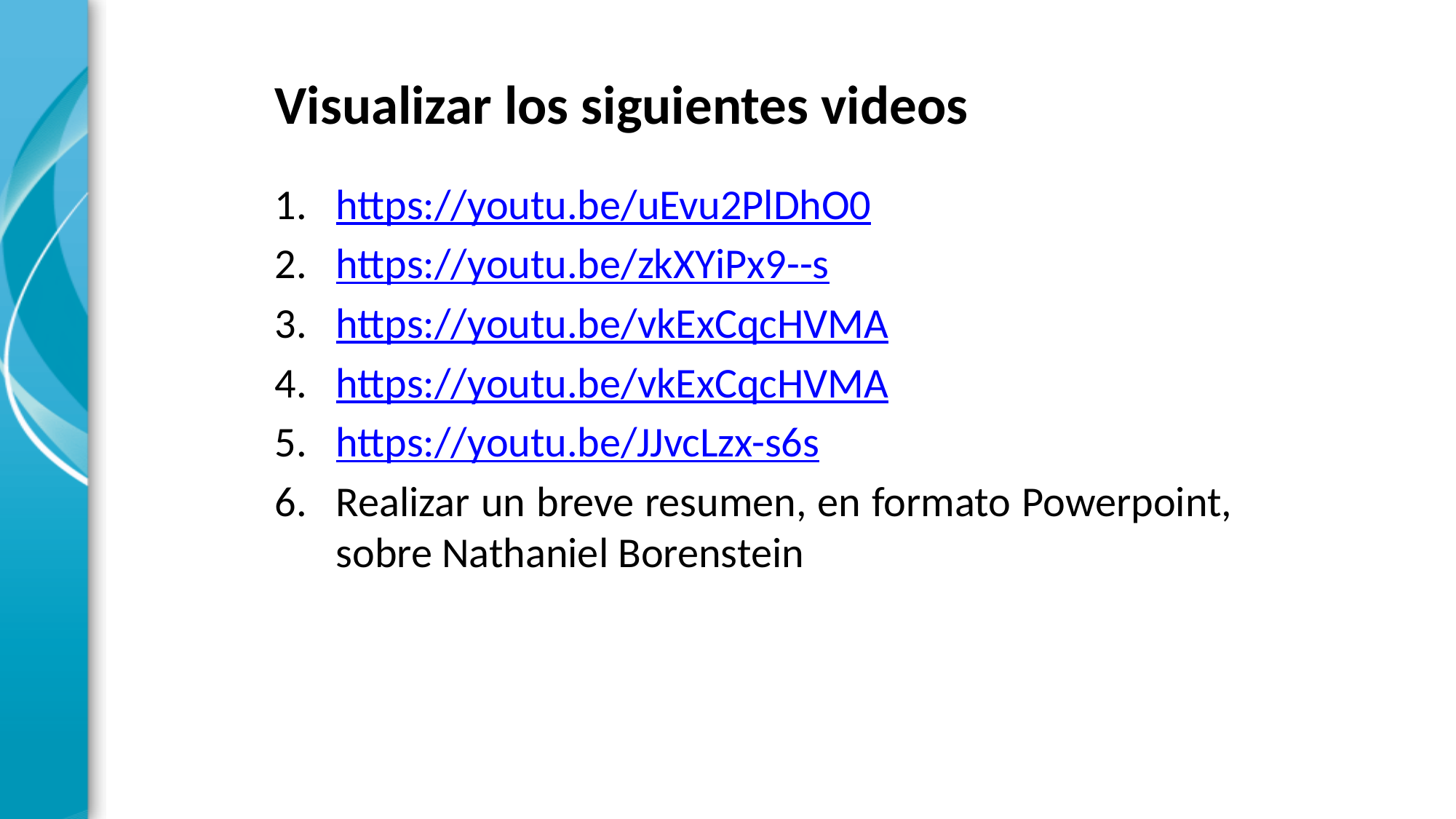

# Visualizar los siguientes videos
https://youtu.be/uEvu2PlDhO0
https://youtu.be/zkXYiPx9--s
https://youtu.be/vkExCqcHVMA
https://youtu.be/vkExCqcHVMA
https://youtu.be/JJvcLzx-s6s
Realizar un breve resumen, en formato Powerpoint, sobre Nathaniel Borenstein